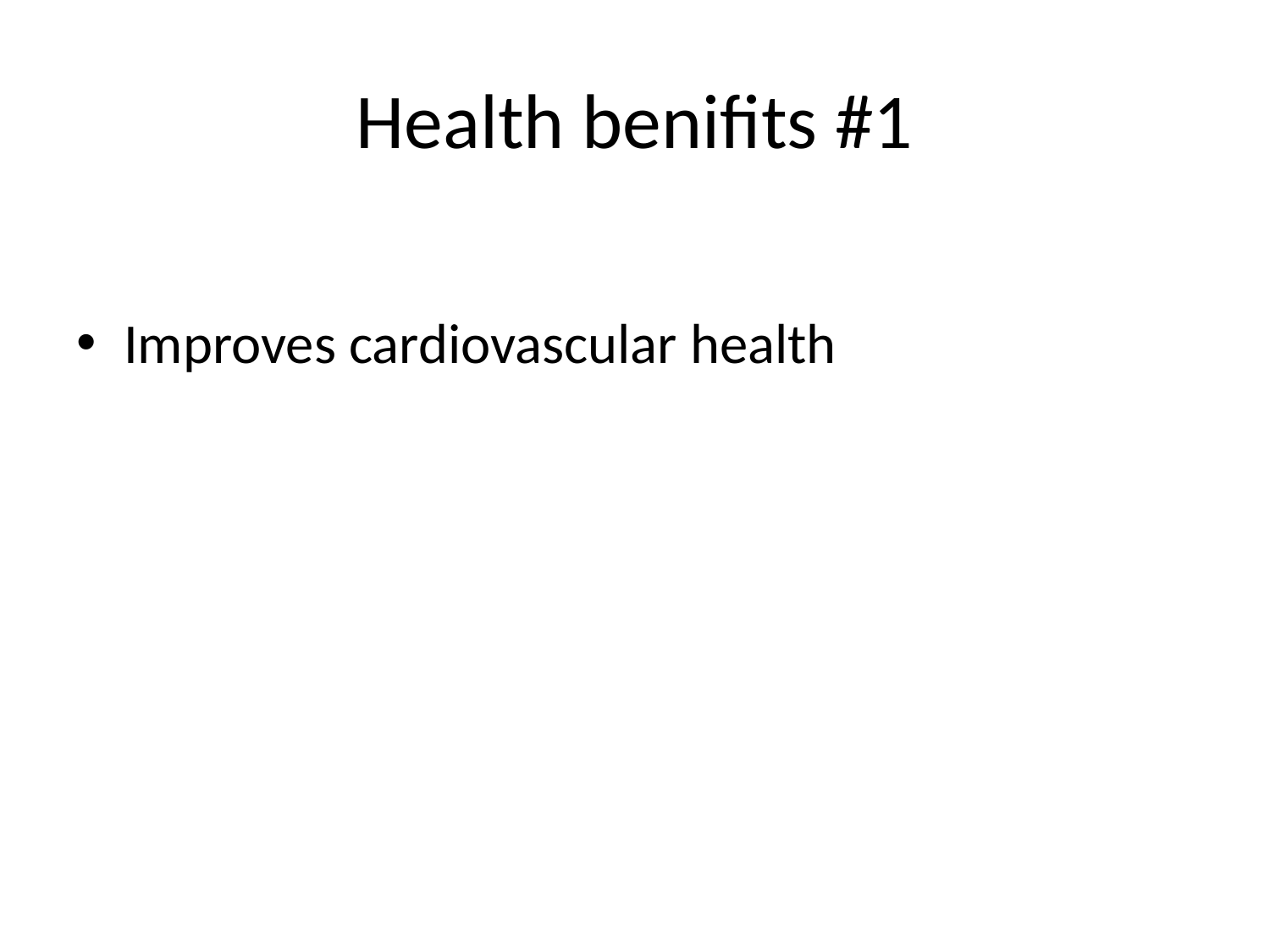

# Health benifits #1

Improves cardiovascular health